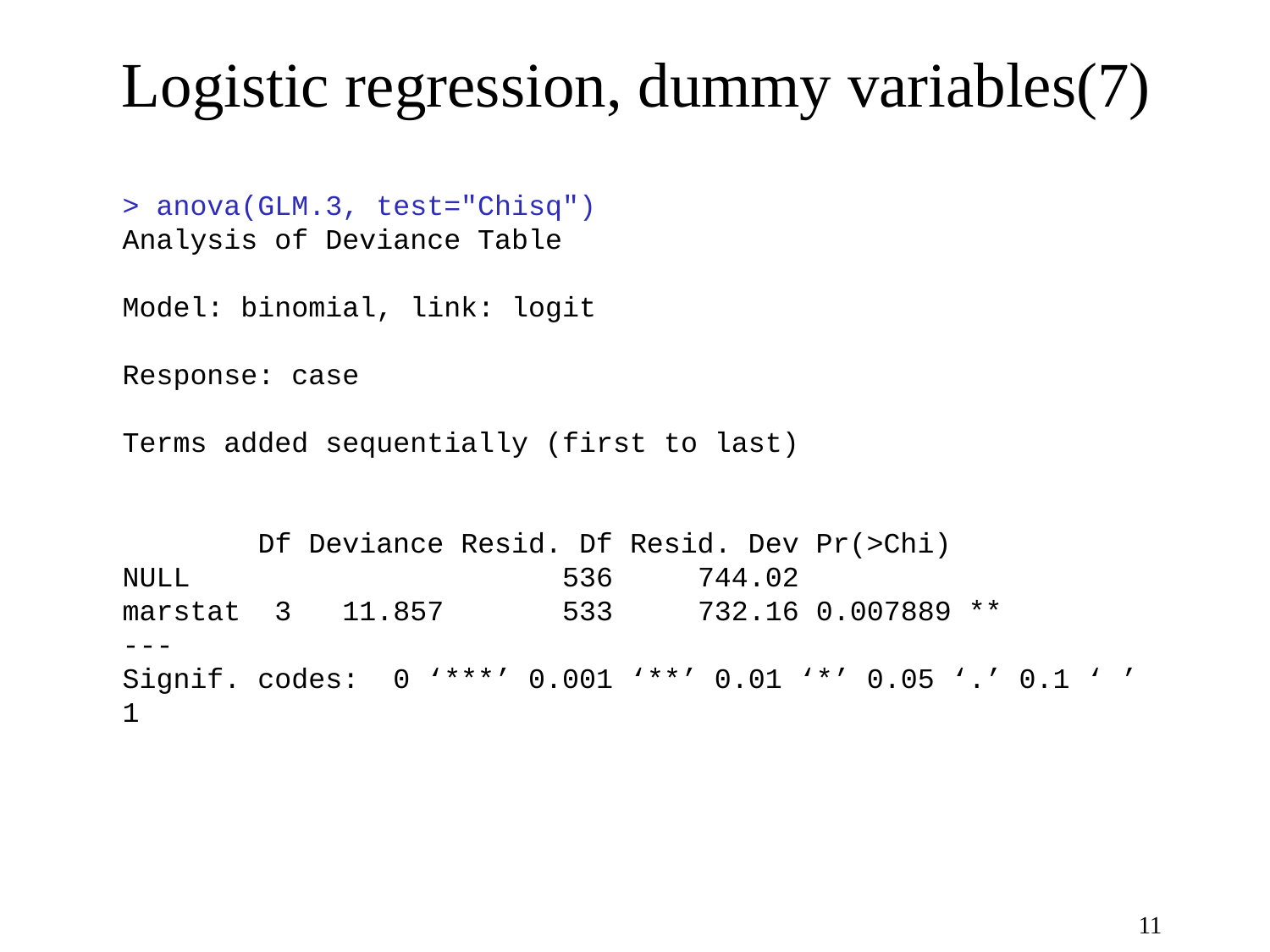

# Logistic regression, dummy variables(7)
> anova(GLM.3, test="Chisq")
Analysis of Deviance Table

Model: binomial, link: logit

Response: case

Terms added sequentially (first to last)

        Df Deviance Resid. Df Resid. Dev Pr(>Chi)
NULL                      536     744.02
marstat  3   11.857       533     732.16 0.007889 **
---
Signif. codes:  0 ‘***’ 0.001 ‘**’ 0.01 ‘*’ 0.05 ‘.’ 0.1 ‘ ’ 1
11